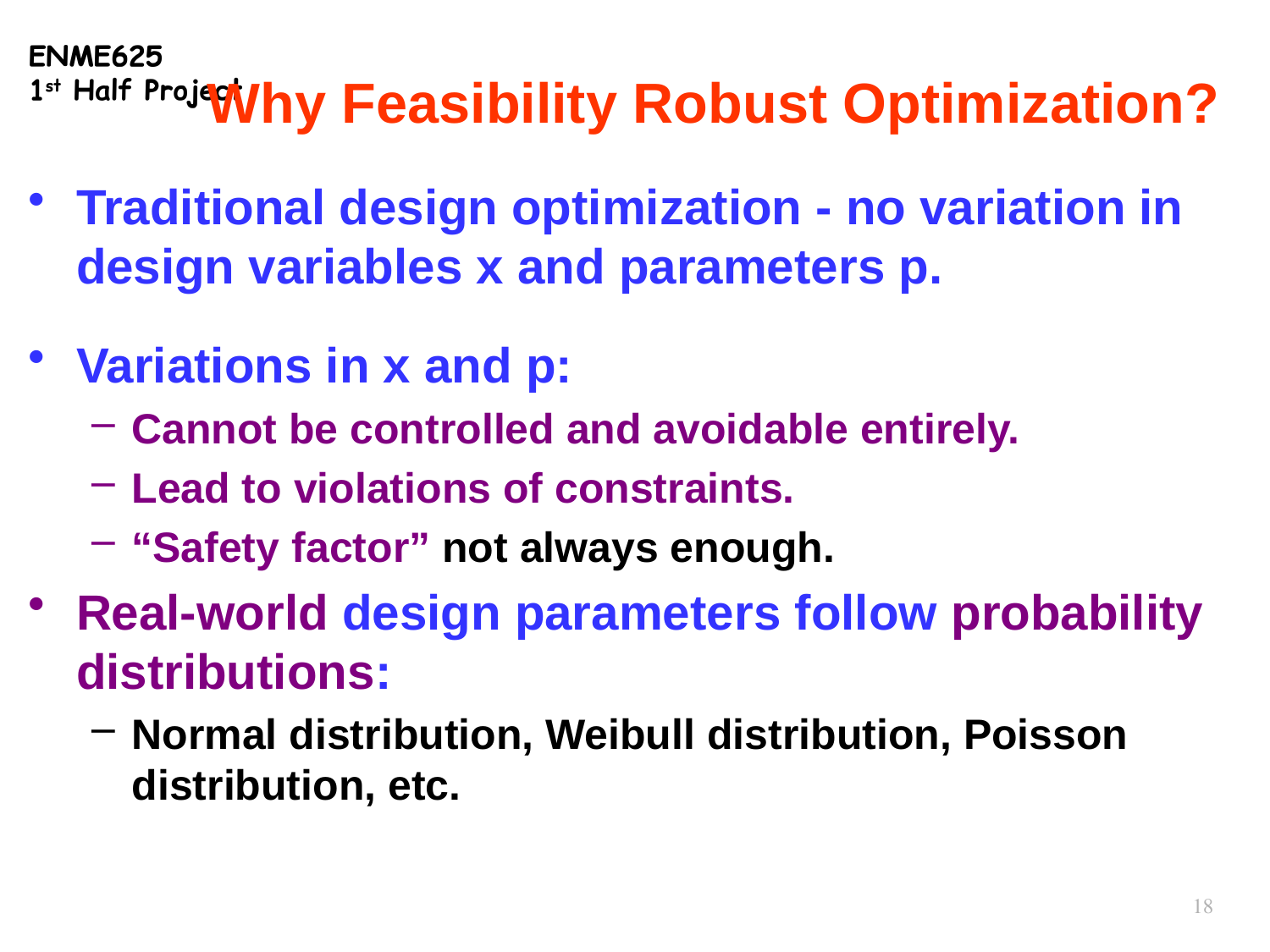

# Why Feasibility Robust Optimization?
Traditional design optimization - no variation in design variables x and parameters p.

Variations in x and p:
Cannot be controlled and avoidable entirely.
Lead to violations of constraints.
“Safety factor” not always enough.
Real-world design parameters follow probability distributions:
Normal distribution, Weibull distribution, Poisson distribution, etc.
18